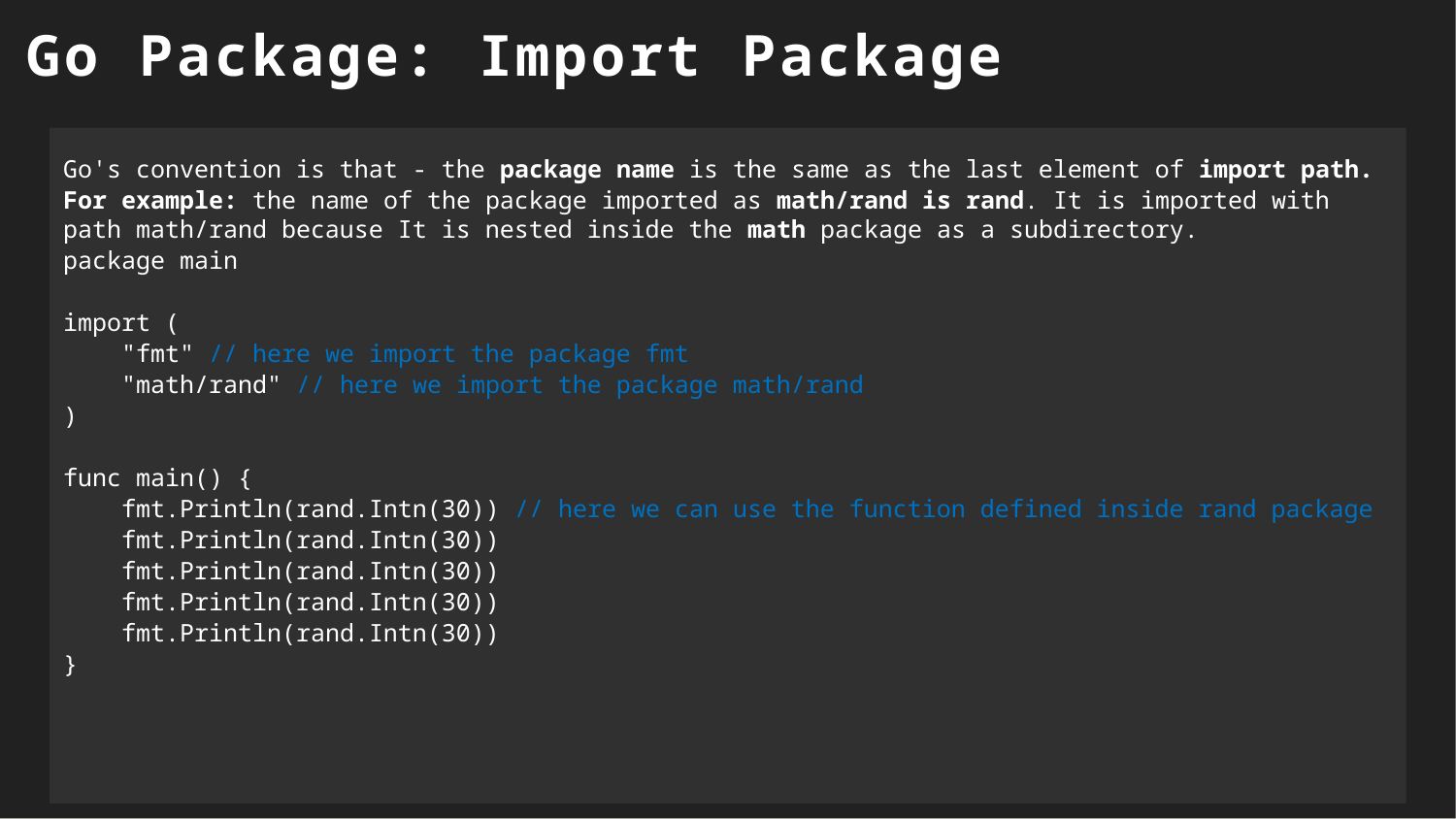

Go Package: Import Package

Go's convention is that - the package name is the same as the last element of import path.
For example: the name of the package imported as math/rand is rand. It is imported with path math/rand because It is nested inside the math package as a subdirectory.
package main

import (
    "fmt" // here we import the package fmt
    "math/rand" // here we import the package math/rand
)

func main() {
    fmt.Println(rand.Intn(30)) // here we can use the function defined inside rand package
    fmt.Println(rand.Intn(30))
    fmt.Println(rand.Intn(30))
    fmt.Println(rand.Intn(30))
    fmt.Println(rand.Intn(30))
}